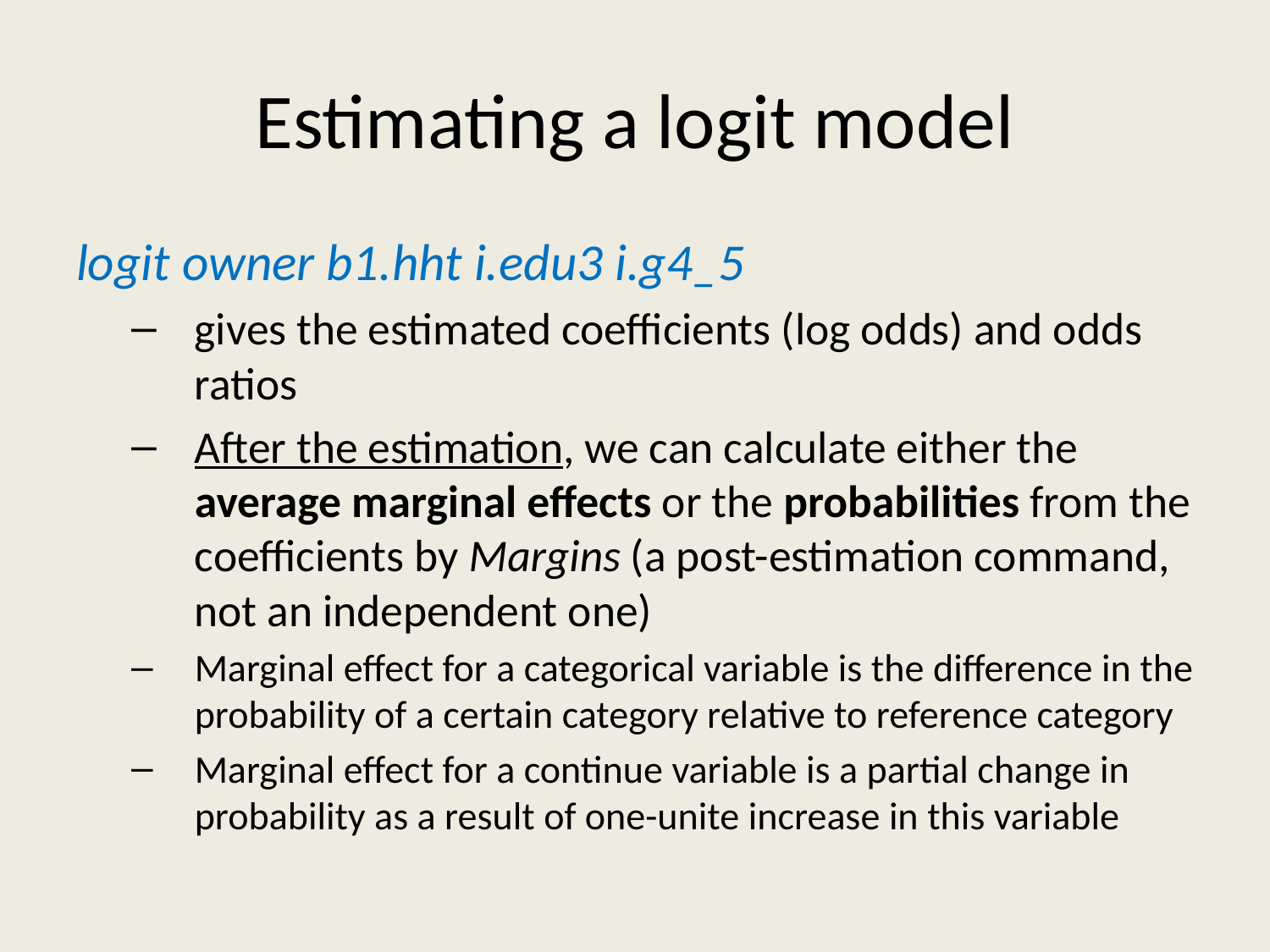

# Estimating a logit model
logit owner b1.hht i.edu3 i.g4_5
gives the estimated coefficients (log odds) and odds ratios
After the estimation, we can calculate either the average marginal effects or the probabilities from the coefficients by Margins (a post-estimation command, not an independent one)
Marginal effect for a categorical variable is the difference in the probability of a certain category relative to reference category
Marginal effect for a continue variable is a partial change in probability as a result of one-unite increase in this variable